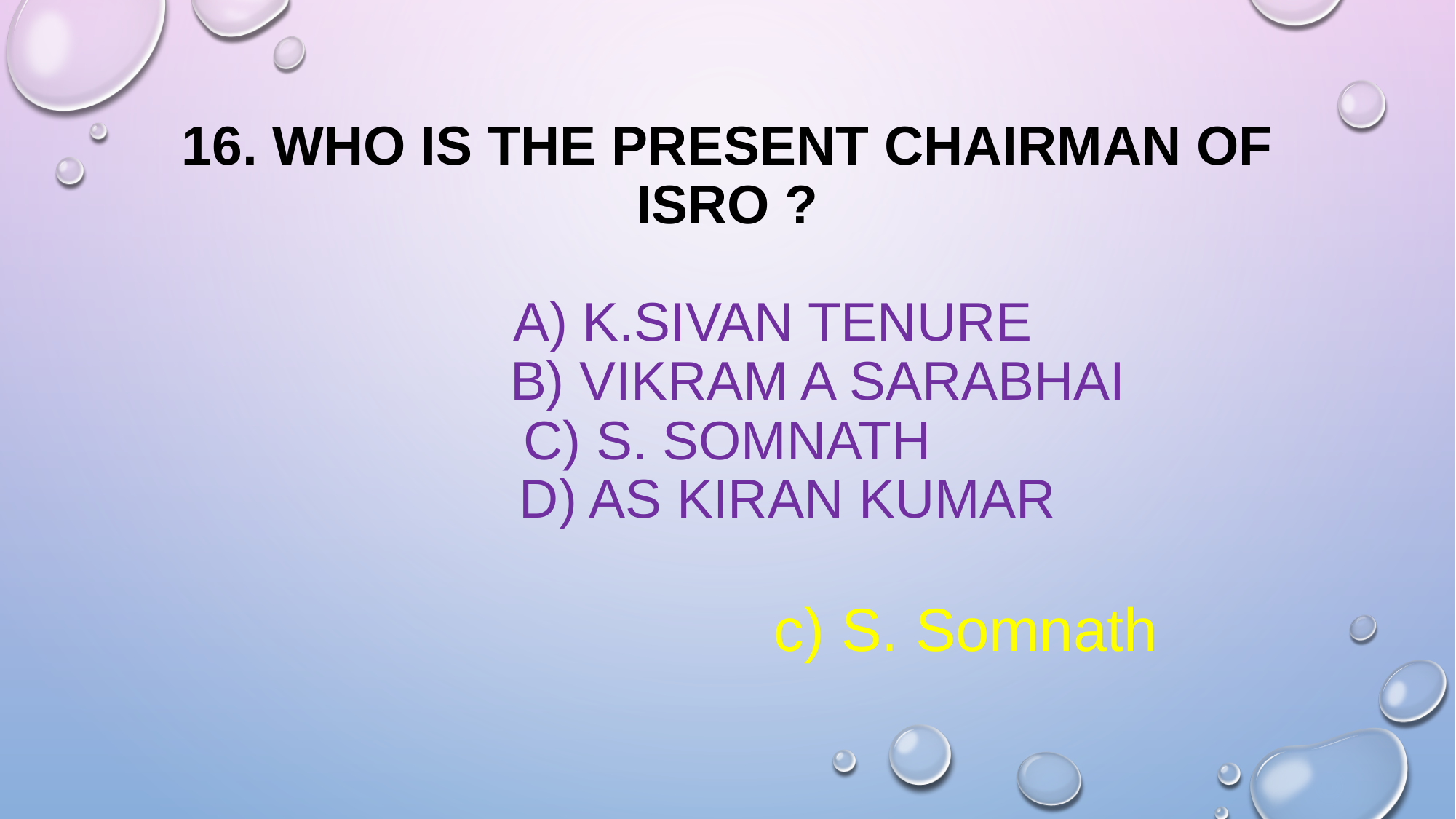

# 16. WHO is The present chairman of isro ? A) k.sivan tenure b) Vikram a sarabhai c) s. Somnath d) as kiran kumar
c) S. Somnath